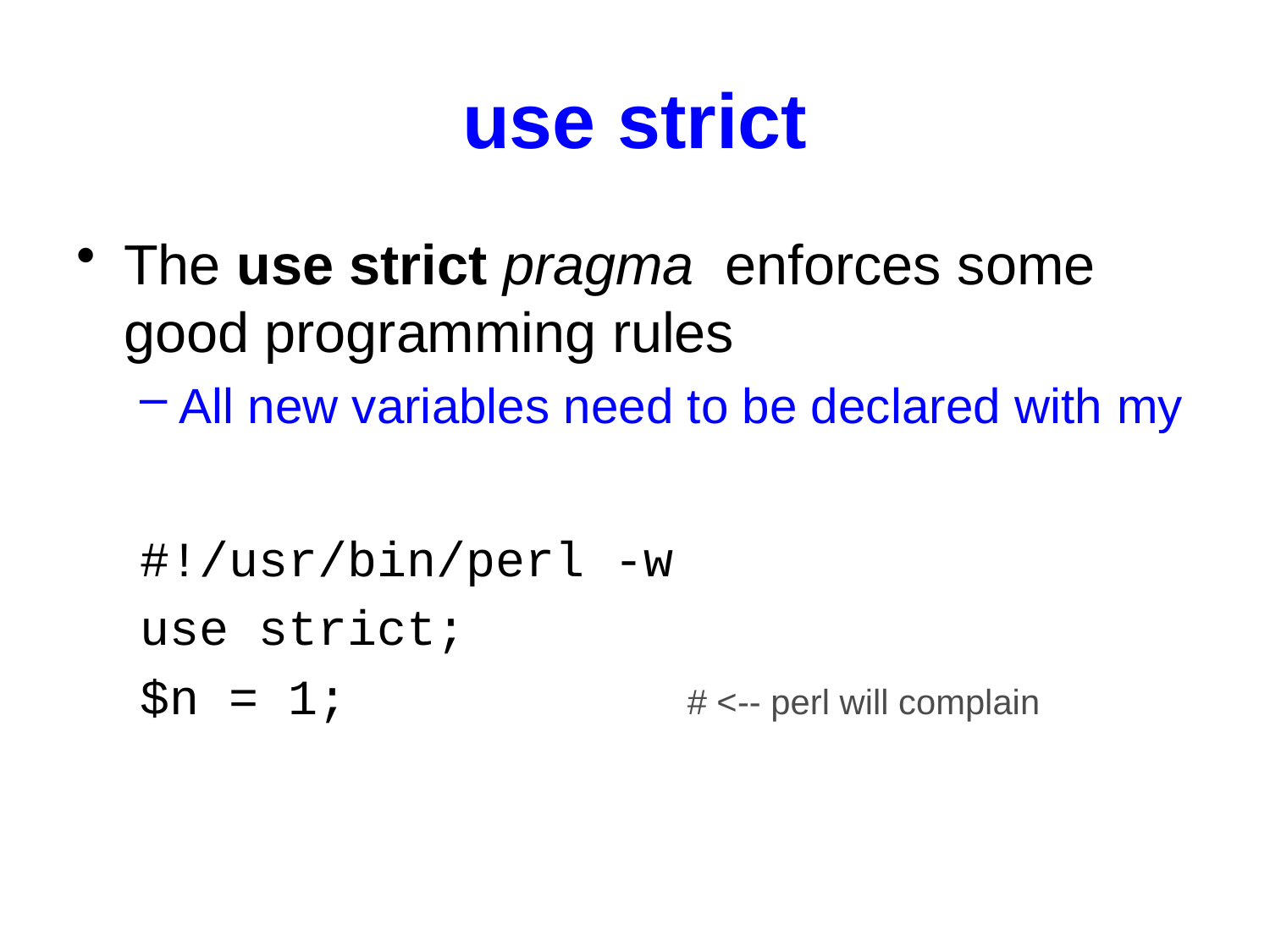

# use strict
The use strict pragma  enforces some good programming rules
All new variables need to be declared with my

#!/usr/bin/perl -w
use strict;
$n = 1;  			# <-- perl will complain